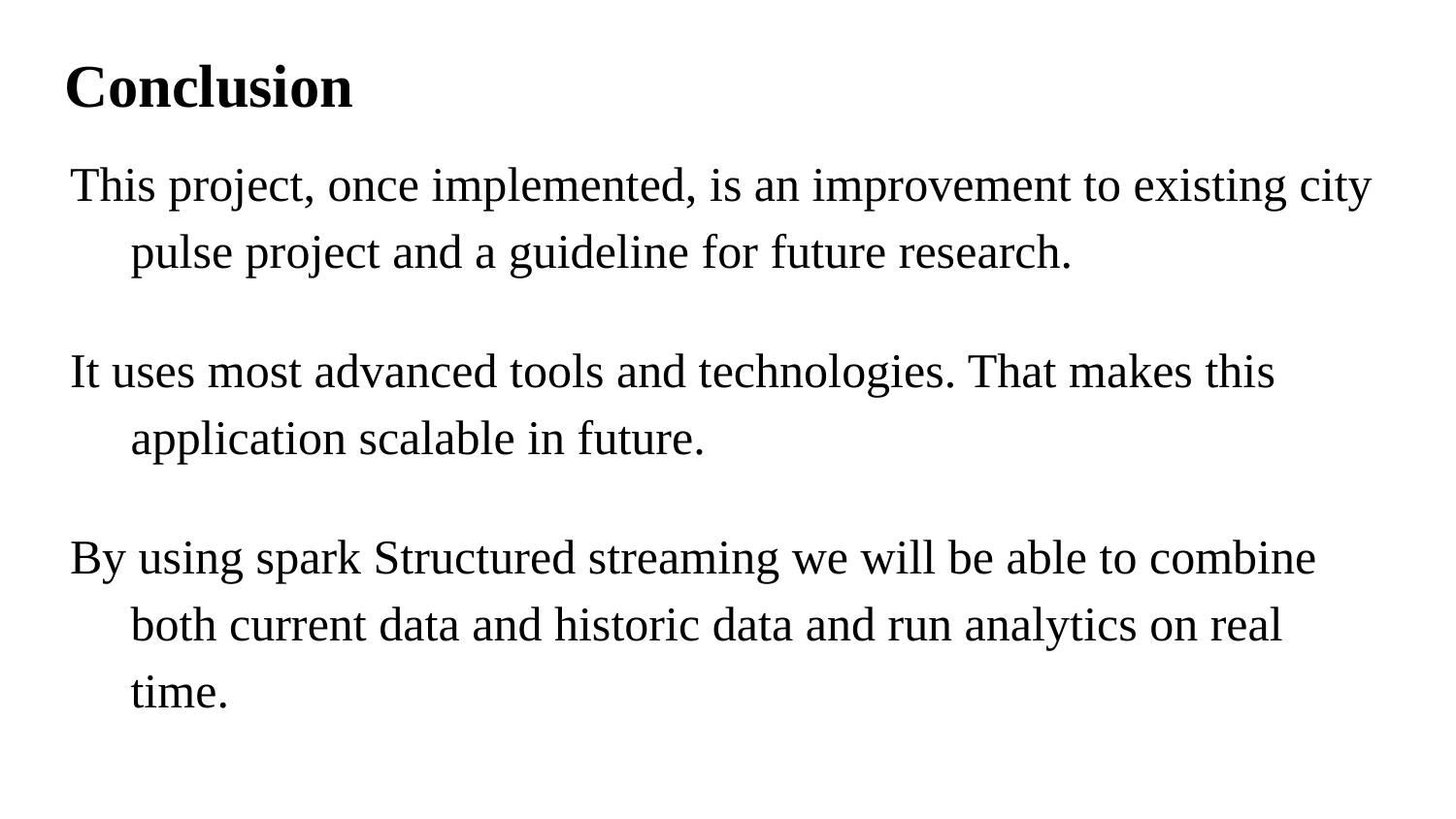

# Conclusion
This project, once implemented, is an improvement to existing city pulse project and a guideline for future research.
It uses most advanced tools and technologies. That makes this application scalable in future.
By using spark Structured streaming we will be able to combine both current data and historic data and run analytics on real time.